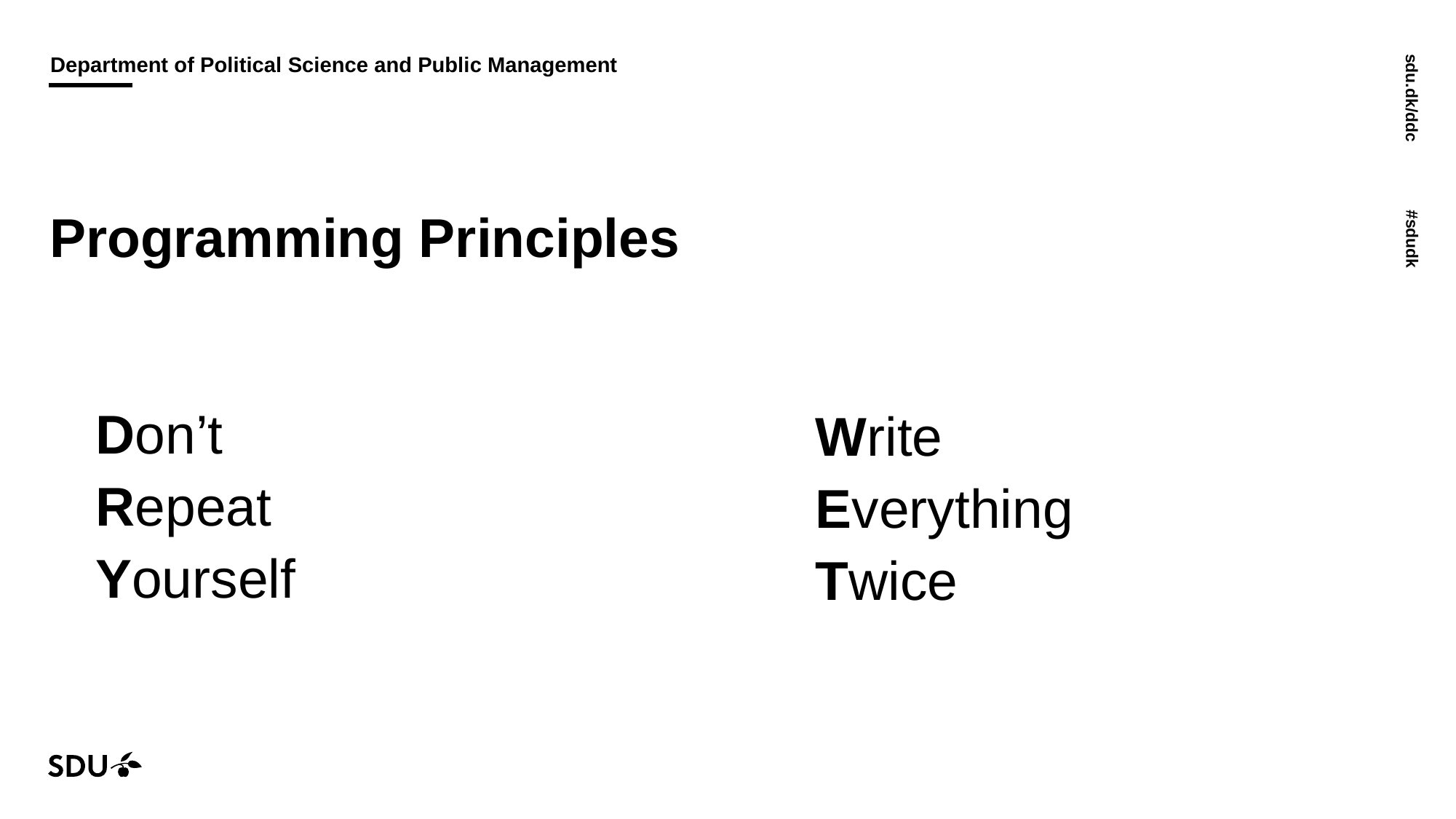

# Programming Principles
Don’t
Repeat
Yourself
Write
Everything
Twice
14/10/2022